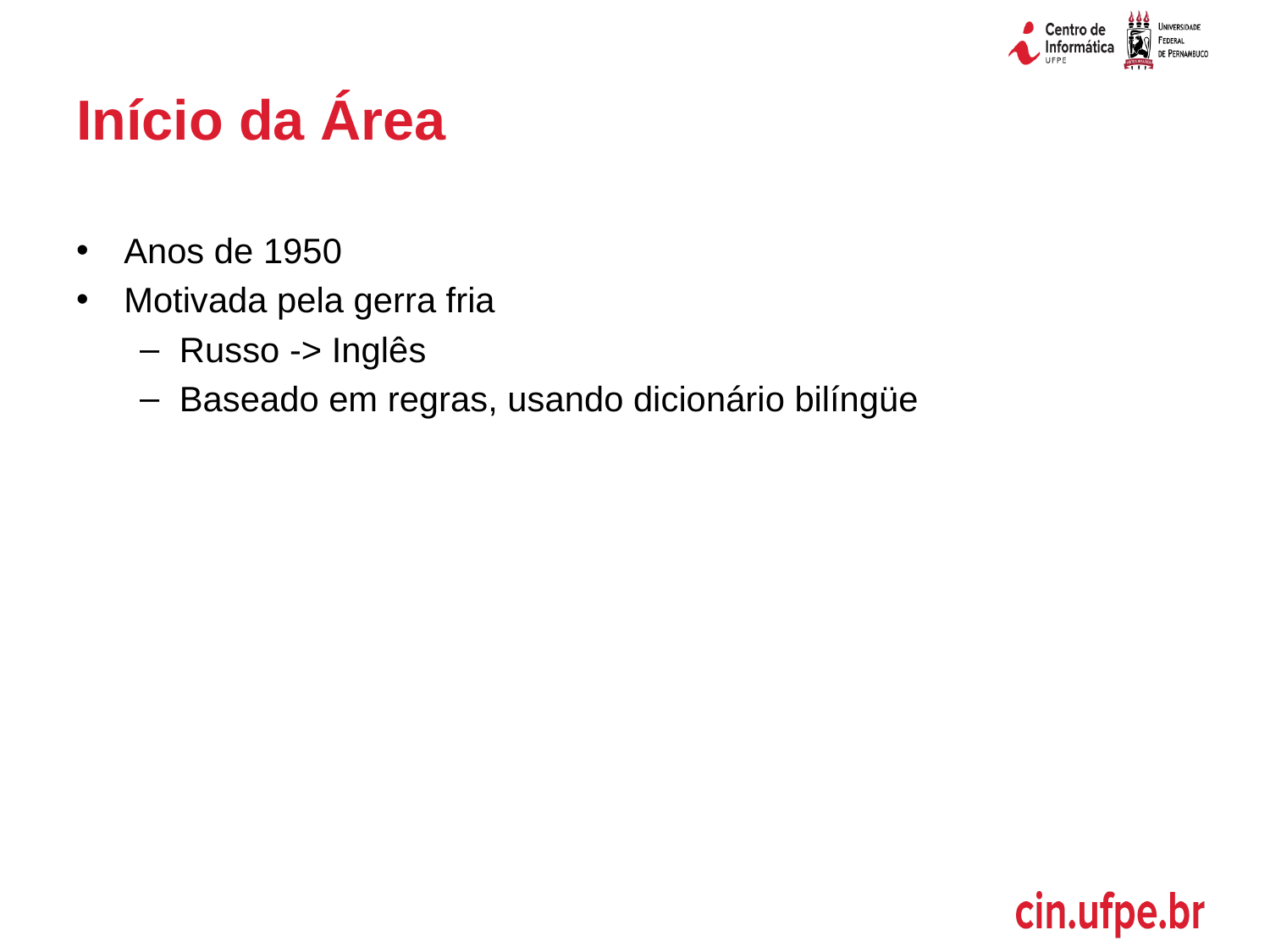

# Início da Área
Anos de 1950
Motivada pela gerra fria
Russo -> Inglês
Baseado em regras, usando dicionário bilíngüe